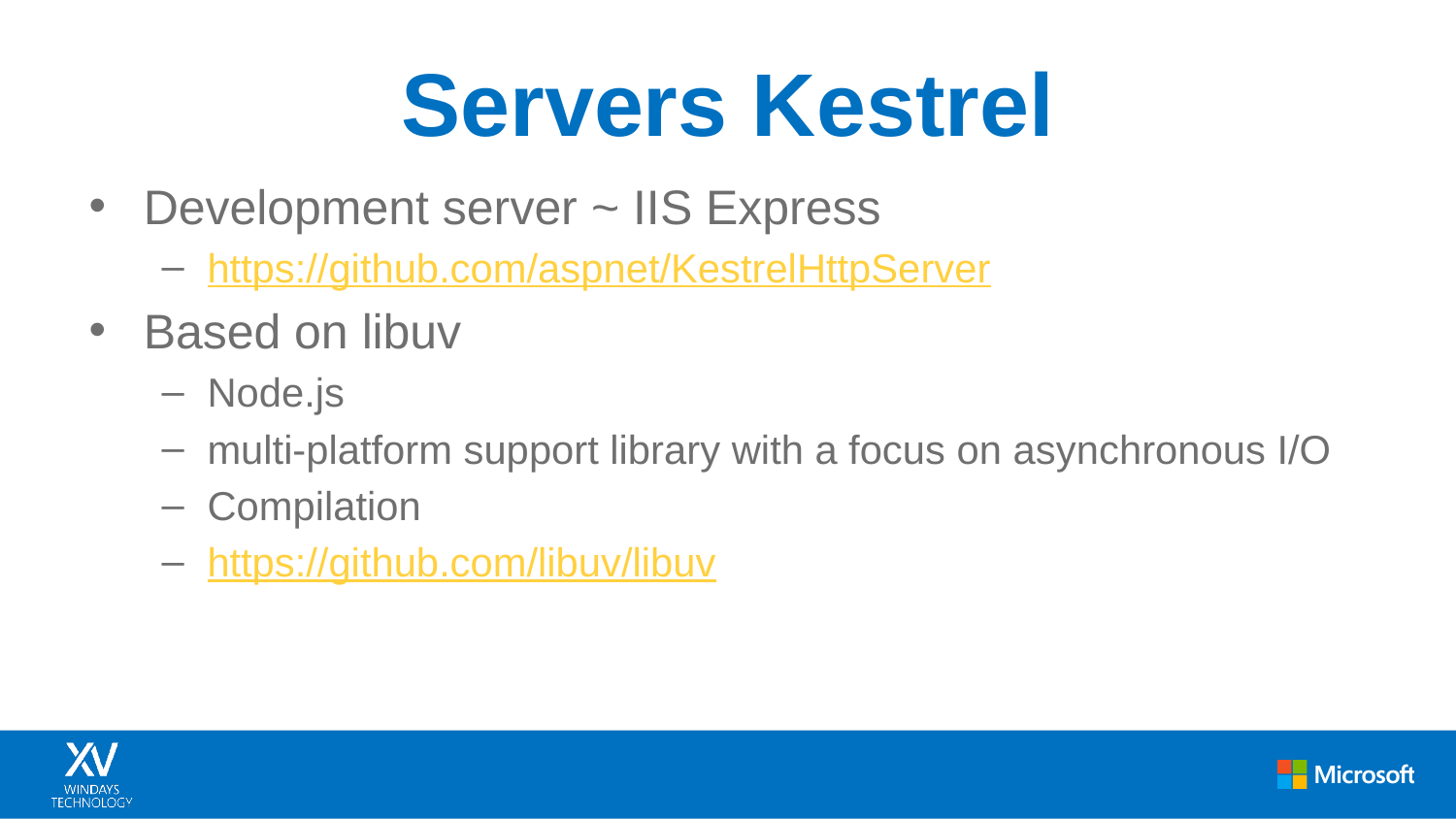

# Servers Kestrel
Development server ~ IIS Express
https://github.com/aspnet/KestrelHttpServer
Based on libuv
Node.js
multi-platform support library with a focus on asynchronous I/O
Compilation
https://github.com/libuv/libuv